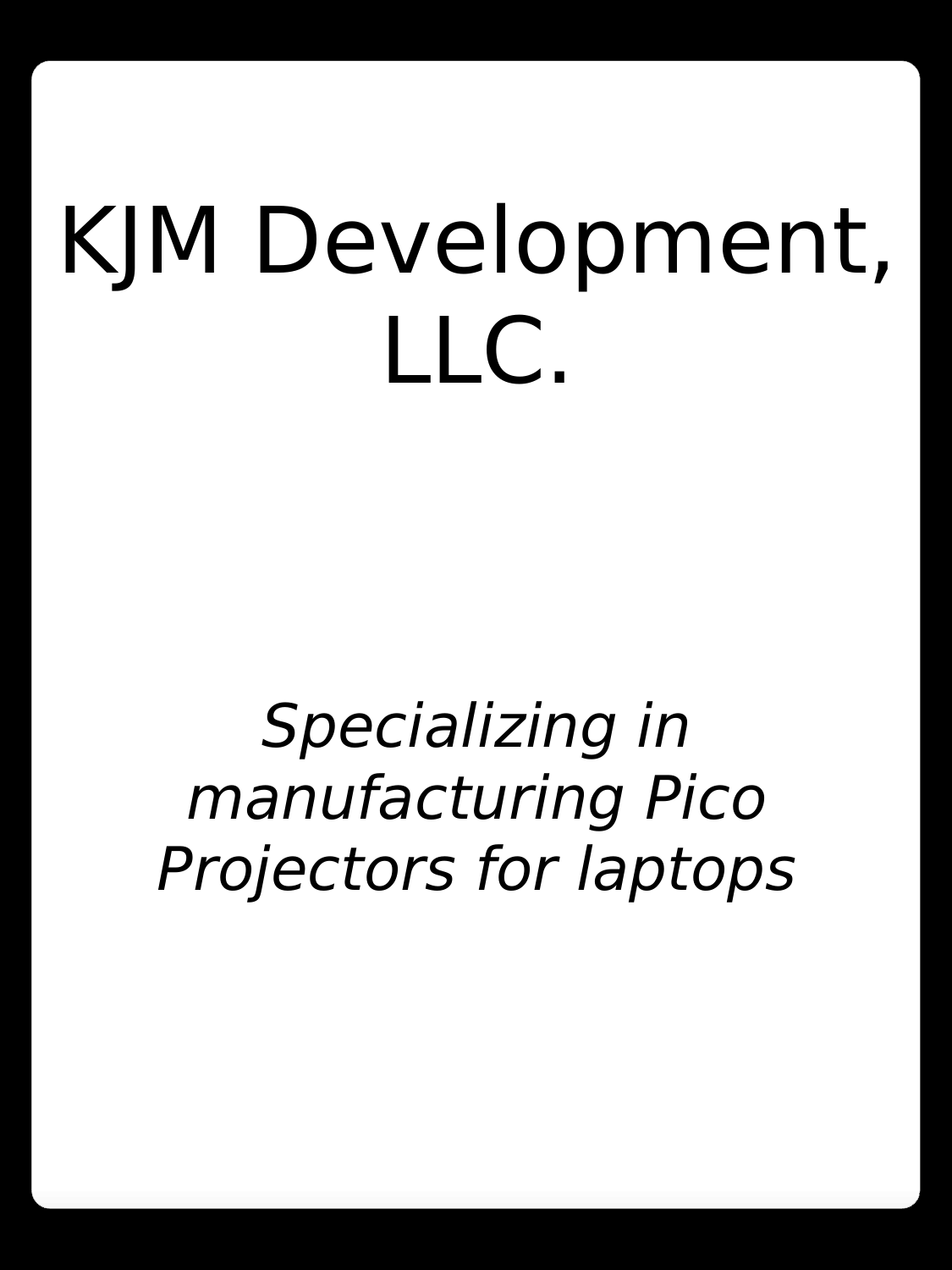

KJM Development, LLC.
Specializing in manufacturing Pico Projectors for laptops